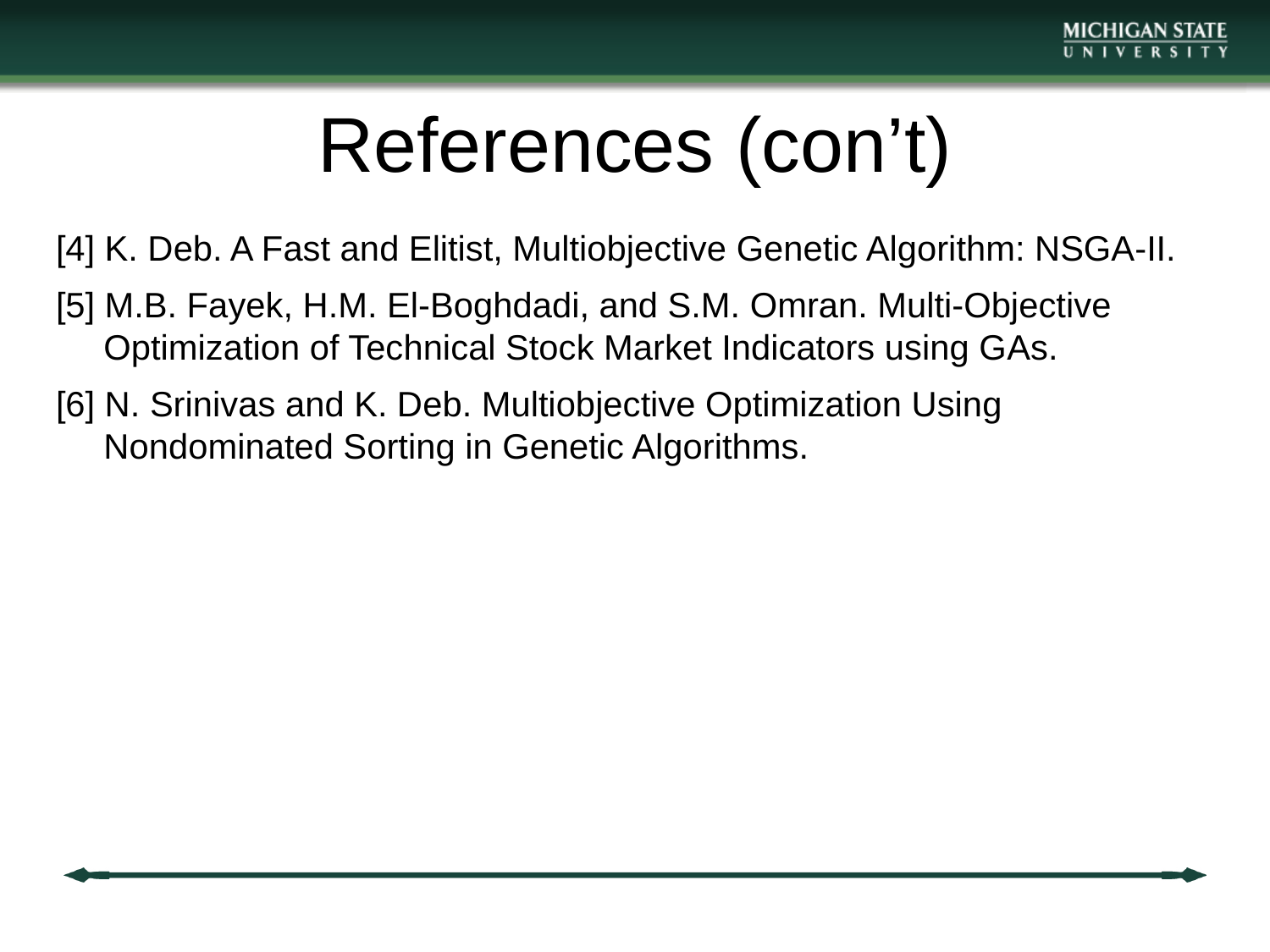

# References (con’t)
[4] K. Deb. A Fast and Elitist, Multiobjective Genetic Algorithm: NSGA-II.
[5] M.B. Fayek, H.M. El-Boghdadi, and S.M. Omran. Multi-Objective Optimization of Technical Stock Market Indicators using GAs.
[6] N. Srinivas and K. Deb. Multiobjective Optimization Using Nondominated Sorting in Genetic Algorithms.